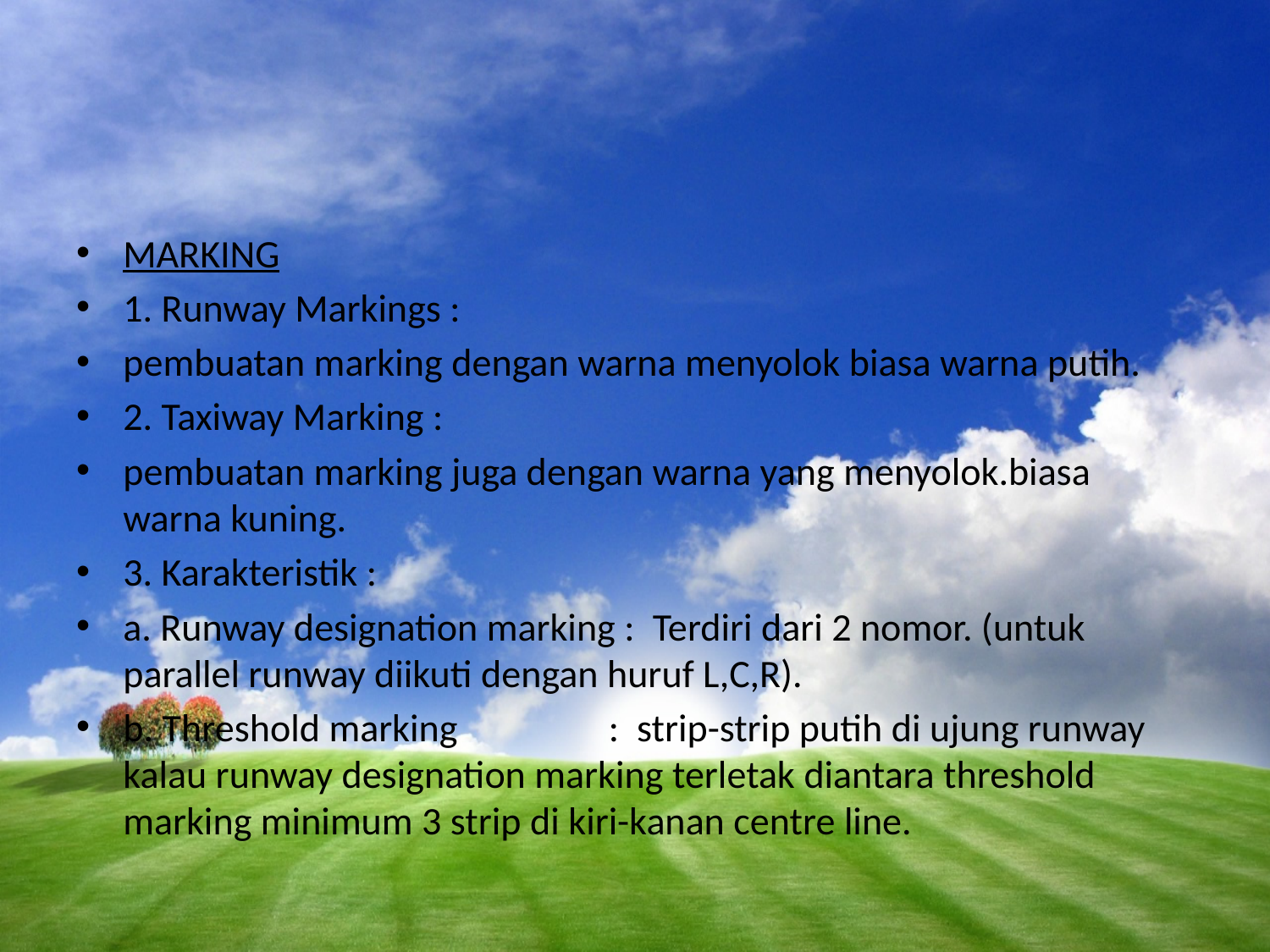

#
MARKING
1. Runway Markings :
pembuatan marking dengan warna menyolok biasa warna putih.
2. Taxiway Marking :
pembuatan marking juga dengan warna yang menyolok.biasa warna kuning.
3. Karakteristik :
a. Runway designation marking :  Terdiri dari 2 nomor. (untuk parallel runway diikuti dengan huruf L,C,R).
b. Threshold marking                 :  strip-strip putih di ujung runway kalau runway designation marking terletak diantara threshold marking minimum 3 strip di kiri-kanan centre line.